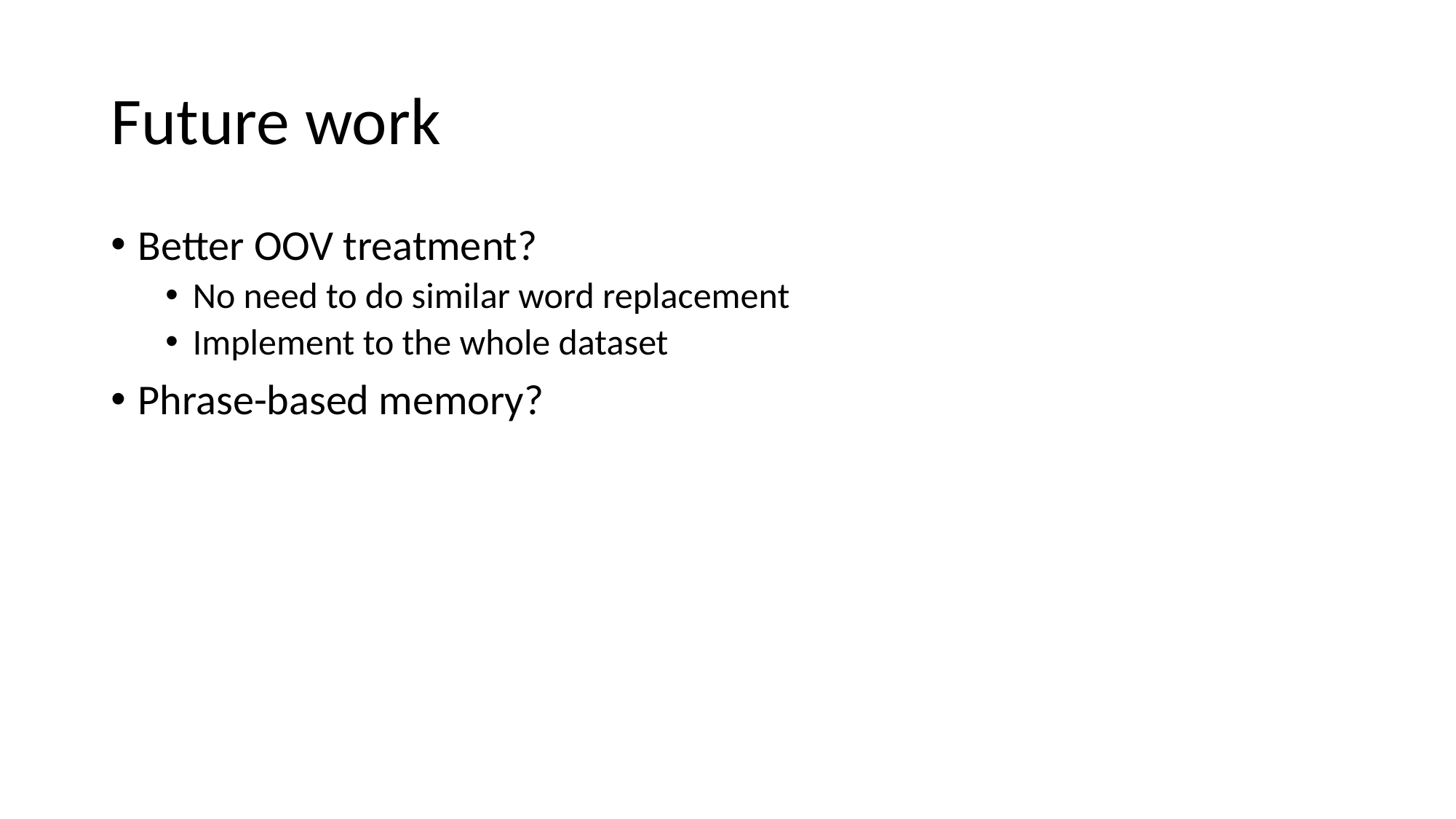

# Future work
Better OOV treatment?
No need to do similar word replacement
Implement to the whole dataset
Phrase-based memory?